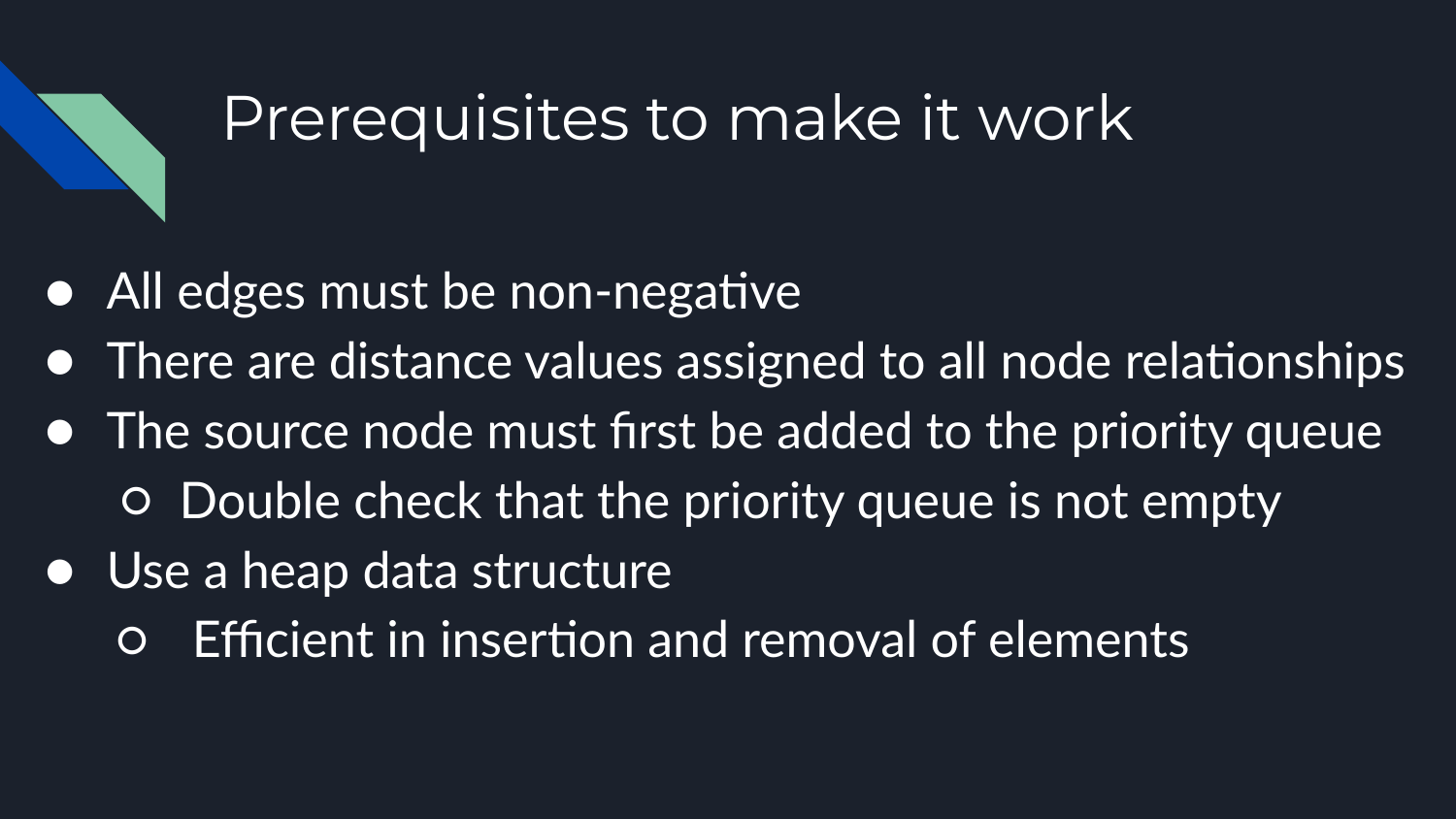

# Prerequisites to make it work
All edges must be non-negative
There are distance values assigned to all node relationships
The source node must first be added to the priority queue
Double check that the priority queue is not empty
Use a heap data structure
 Efficient in insertion and removal of elements